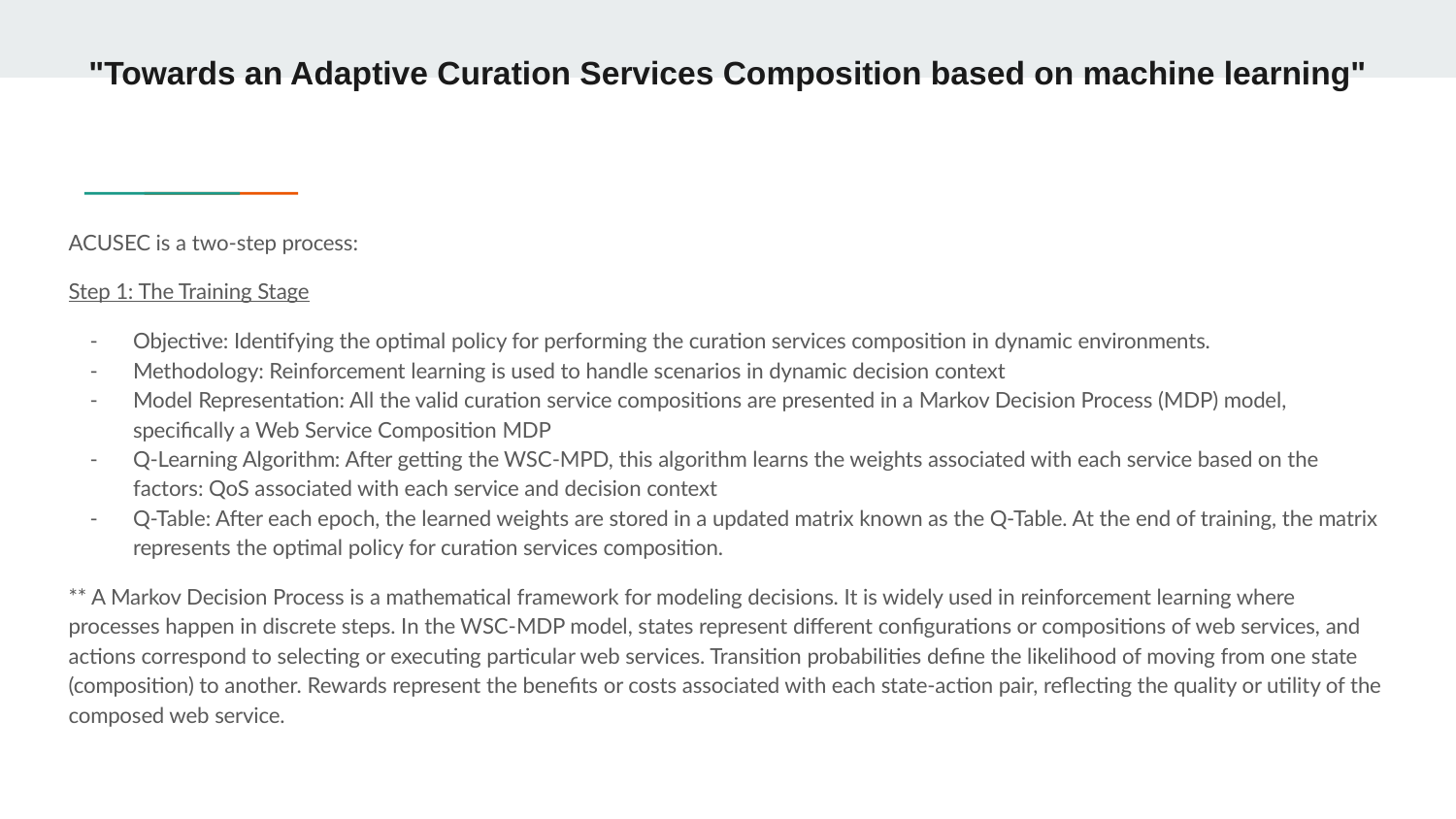

# "Towards an Adaptive Curation Services Composition based on machine learning"
ACUSEC is a two-step process:
Step 1: The Training Stage
Objective: Identifying the optimal policy for performing the curation services composition in dynamic environments.
Methodology: Reinforcement learning is used to handle scenarios in dynamic decision context
Model Representation: All the valid curation service compositions are presented in a Markov Decision Process (MDP) model, specifically a Web Service Composition MDP
Q-Learning Algorithm: After getting the WSC-MPD, this algorithm learns the weights associated with each service based on the factors: QoS associated with each service and decision context
Q-Table: After each epoch, the learned weights are stored in a updated matrix known as the Q-Table. At the end of training, the matrix represents the optimal policy for curation services composition.
** A Markov Decision Process is a mathematical framework for modeling decisions. It is widely used in reinforcement learning where processes happen in discrete steps. In the WSC-MDP model, states represent different configurations or compositions of web services, and actions correspond to selecting or executing particular web services. Transition probabilities define the likelihood of moving from one state (composition) to another. Rewards represent the benefits or costs associated with each state-action pair, reflecting the quality or utility of the composed web service.